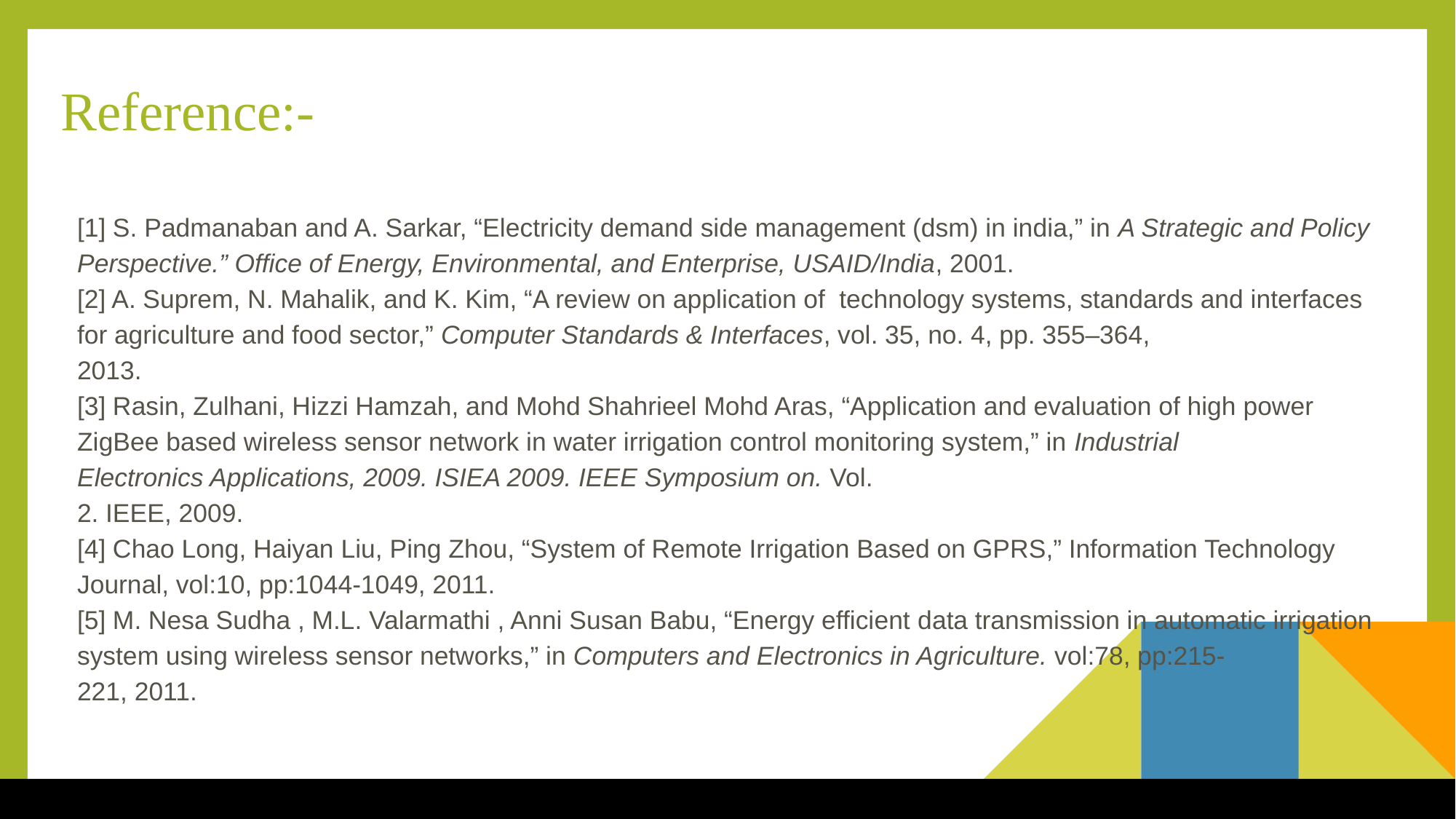

# Reference:-
[1] S. Padmanaban and A. Sarkar, “Electricity demand side management (dsm) in india,” in A Strategic and Policy Perspective.” Office of Energy, Environmental, and Enterprise, USAID/India, 2001.
[2] A. Suprem, N. Mahalik, and K. Kim, “A review on application of  technology systems, standards and interfaces for agriculture and food sector,” Computer Standards & Interfaces, vol. 35, no. 4, pp. 355–364,
2013.
[3] Rasin, Zulhani, Hizzi Hamzah, and Mohd Shahrieel Mohd Aras, “Application and evaluation of high power ZigBee based wireless sensor network in water irrigation control monitoring system,” in Industrial
Electronics Applications, 2009. ISIEA 2009. IEEE Symposium on. Vol.
2. IEEE, 2009.
[4] Chao Long, Haiyan Liu, Ping Zhou, “System of Remote Irrigation Based on GPRS,” Information Technology Journal, vol:10, pp:1044-1049, 2011.
[5] M. Nesa Sudha , M.L. Valarmathi , Anni Susan Babu, “Energy efficient data transmission in automatic irrigation system using wireless sensor networks,” in Computers and Electronics in Agriculture. vol:78, pp:215-
221, 2011.